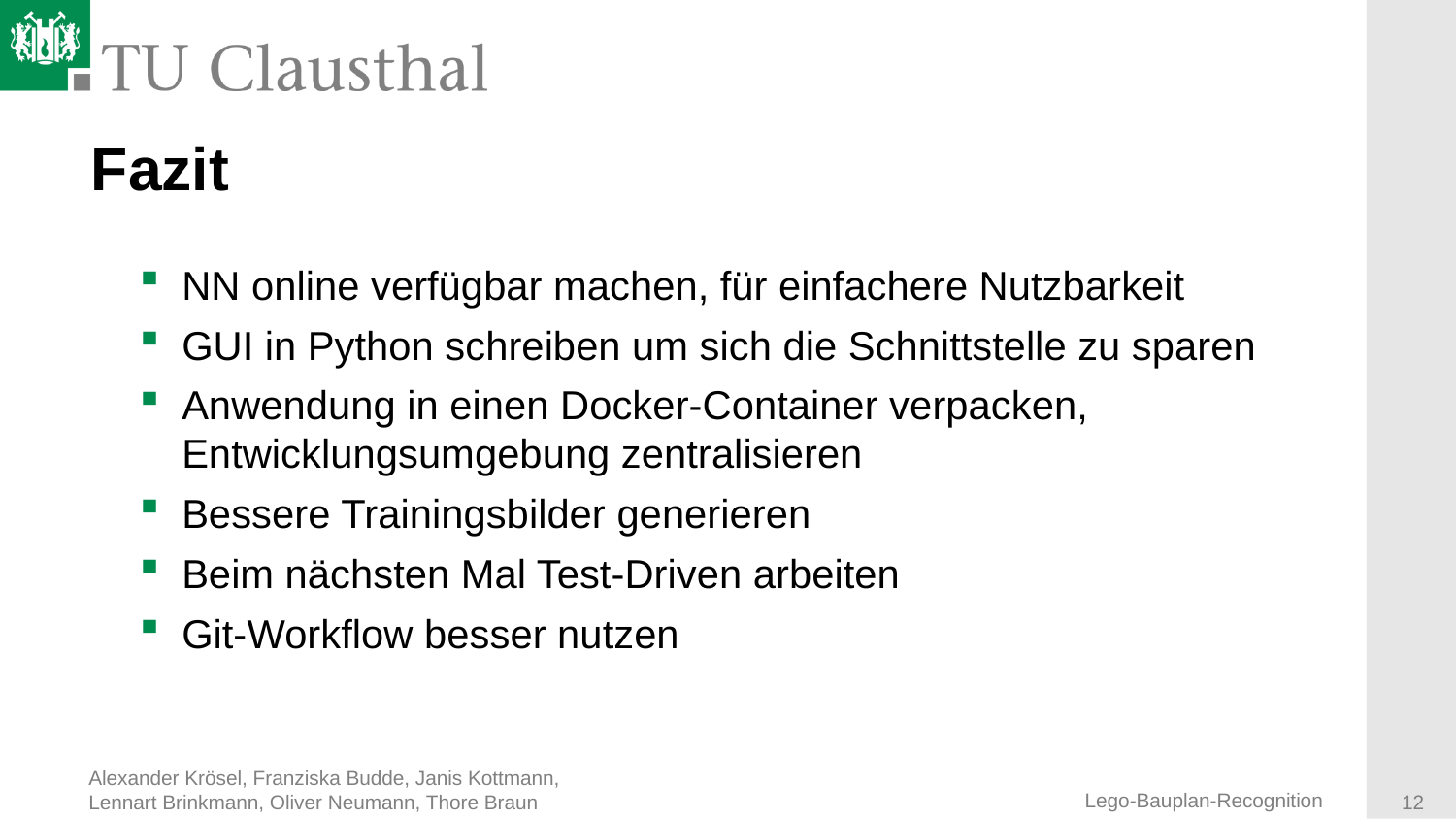

Fazit

NN online verfügbar machen, für einfachere Nutzbarkeit
GUI in Python schreiben um sich die Schnittstelle zu sparen
Anwendung in einen Docker-Container verpacken, Entwicklungsumgebung zentralisieren
Bessere Trainingsbilder generieren
Beim nächsten Mal Test-Driven arbeiten
Git-Workflow besser nutzen